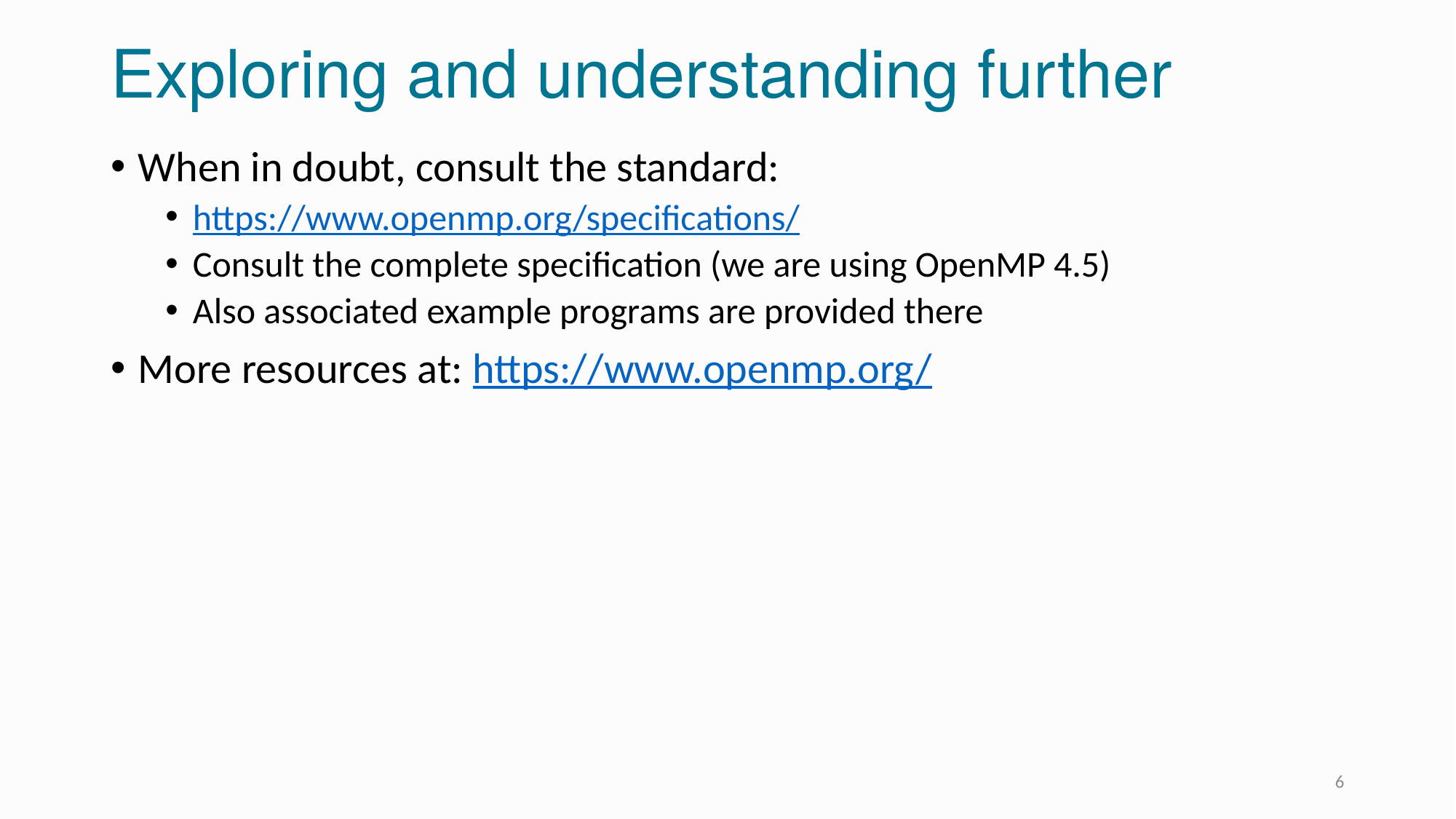

# Exploring and understanding further
When in doubt, consult the standard:
https://www.openmp.org/specifications/
Consult the complete specification (we are using OpenMP 4.5)
Also associated example programs are provided there
More resources at: https://www.openmp.org/

6